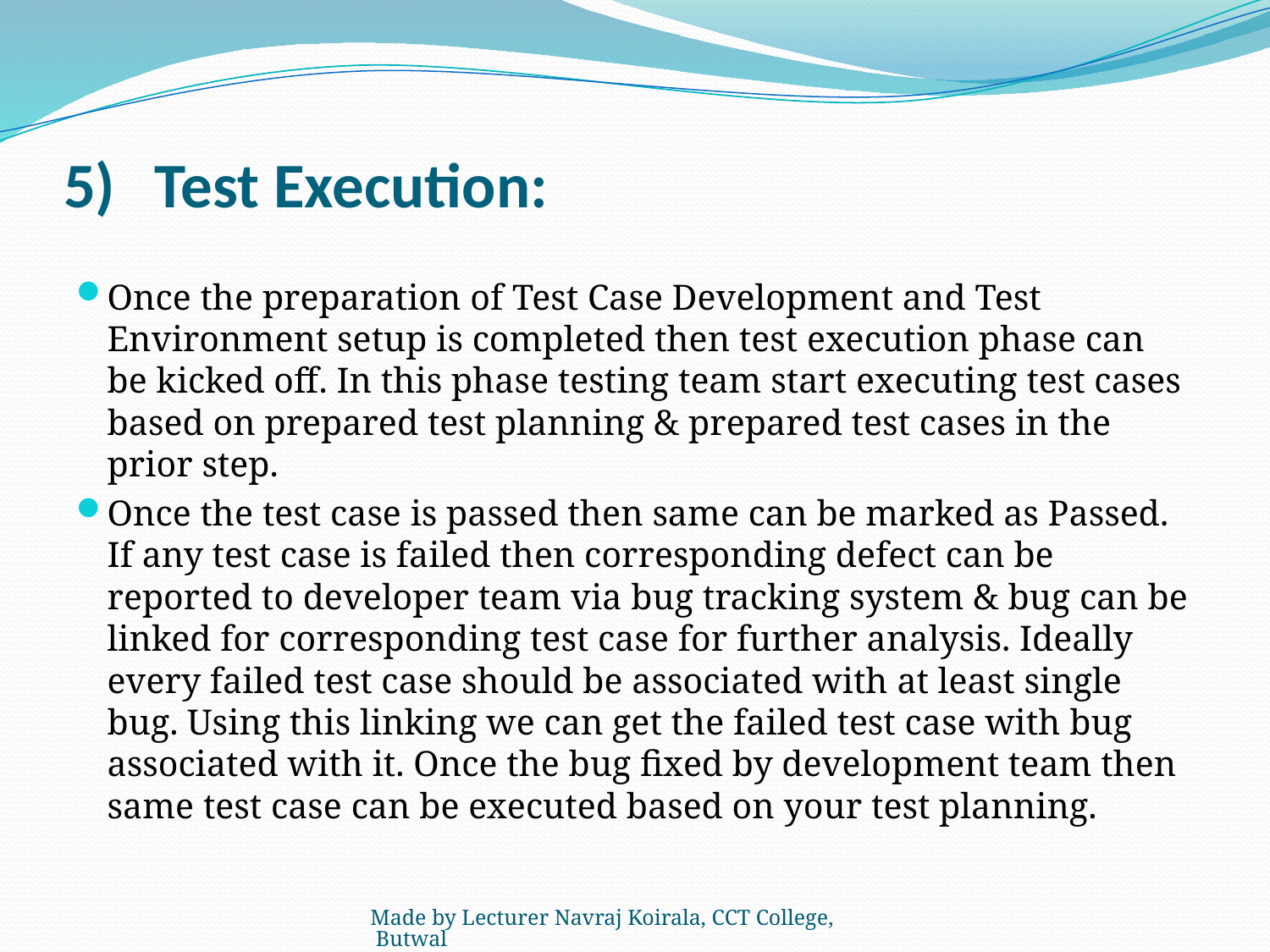

# 5)	Test Execution:
Once the preparation of Test Case Development and Test Environment setup is completed then test execution phase can be kicked off. In this phase testing team start executing test cases based on prepared test planning & prepared test cases in the prior step.
Once the test case is passed then same can be marked as Passed. If any test case is failed then corresponding defect can be reported to developer team via bug tracking system & bug can be linked for corresponding test case for further analysis. Ideally every failed test case should be associated with at least single bug. Using this linking we can get the failed test case with bug associated with it. Once the bug fixed by development team then same test case can be executed based on your test planning.

Made by Lecturer Navraj Koirala, CCT College, Butwal